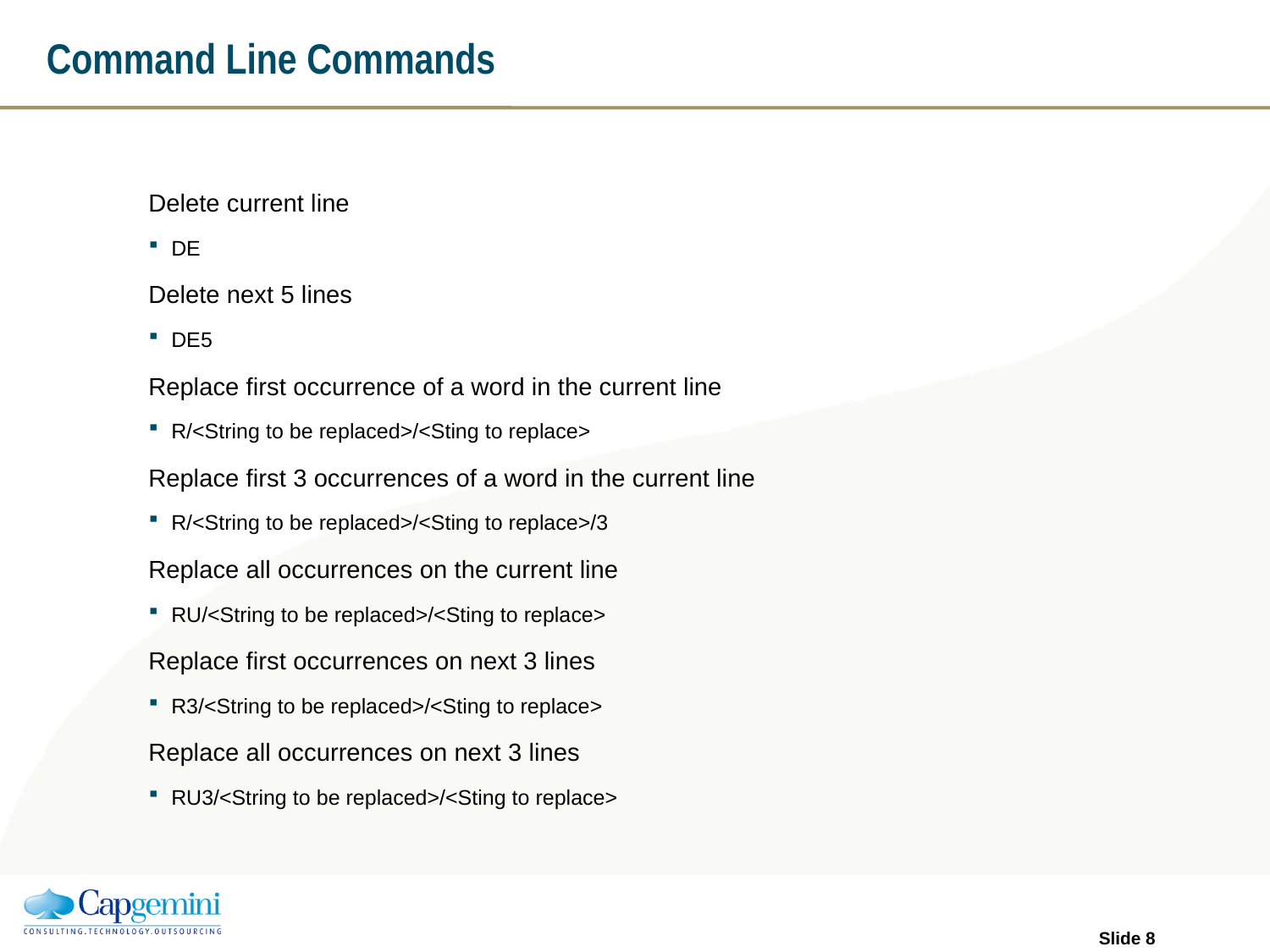

# Command Line Commands
Delete current line
DE
Delete next 5 lines
DE5
Replace first occurrence of a word in the current line
R/<String to be replaced>/<Sting to replace>
Replace first 3 occurrences of a word in the current line
R/<String to be replaced>/<Sting to replace>/3
Replace all occurrences on the current line
RU/<String to be replaced>/<Sting to replace>
Replace first occurrences on next 3 lines
R3/<String to be replaced>/<Sting to replace>
Replace all occurrences on next 3 lines
RU3/<String to be replaced>/<Sting to replace>

Slide 8